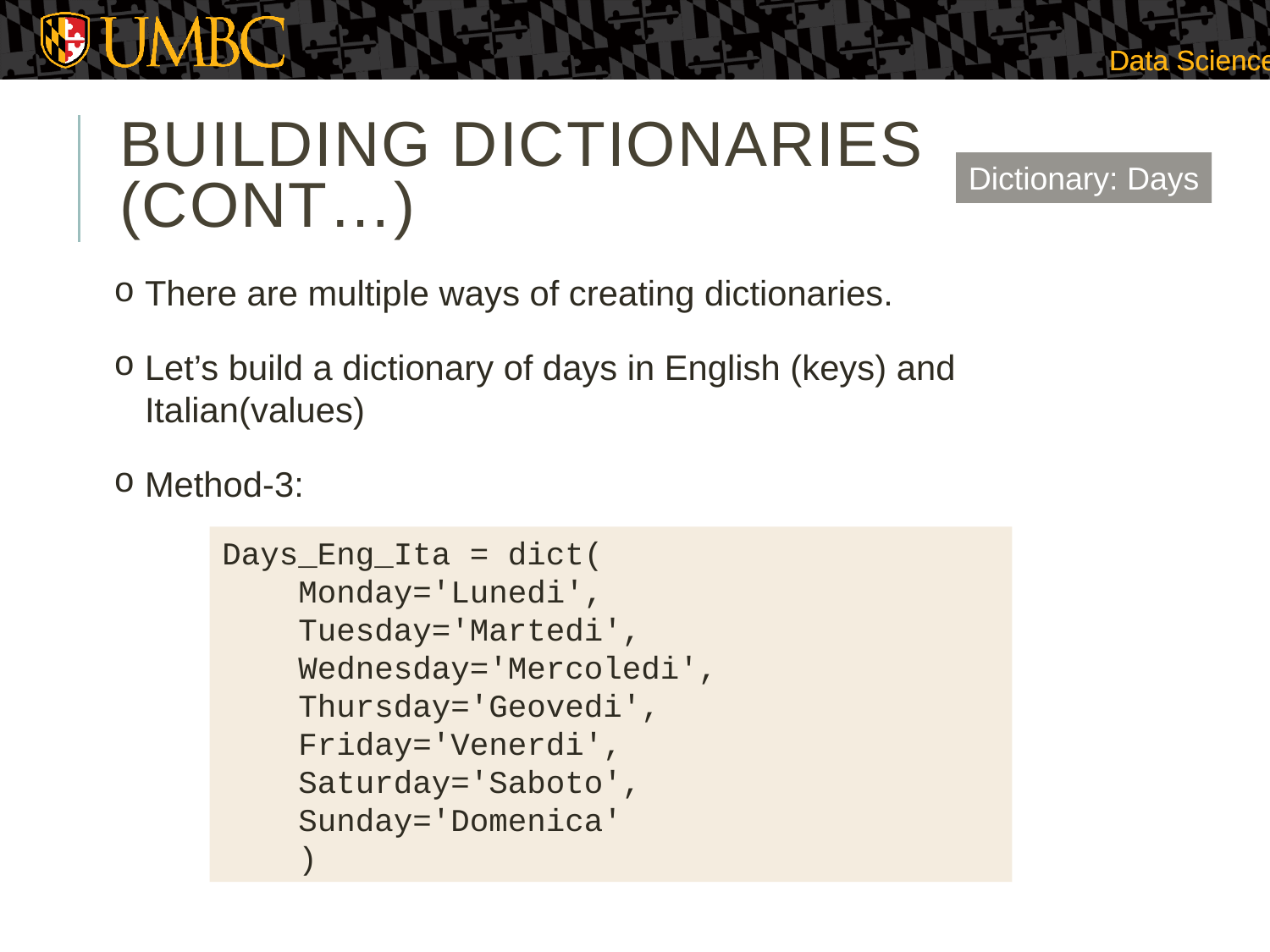

# BUILDING DICTIONARIES (Cont…)
Dictionary: Days
There are multiple ways of creating dictionaries.
Let’s build a dictionary of days in English (keys) and Italian(values)
Method-3:
Days_Eng_Ita = dict(
    Monday='Lunedi',
    Tuesday='Martedi',
    Wednesday='Mercoledi',
    Thursday='Geovedi',
    Friday='Venerdi',
    Saturday='Saboto',
    Sunday='Domenica'
    )